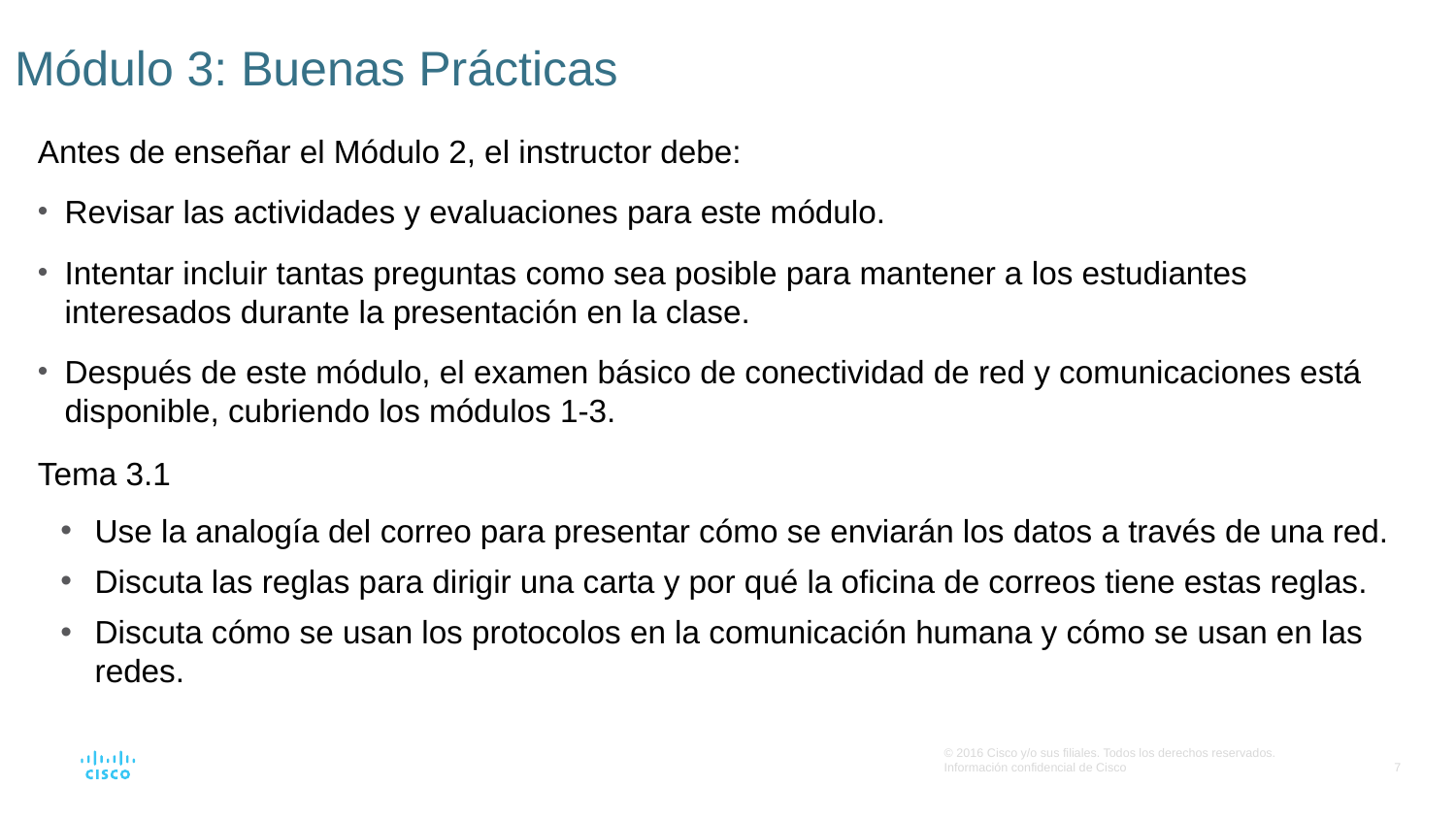

# Módulo 3: Buenas Prácticas
Antes de enseñar el Módulo 2, el instructor debe:
Revisar las actividades y evaluaciones para este módulo.
Intentar incluir tantas preguntas como sea posible para mantener a los estudiantes interesados durante la presentación en la clase.
Después de este módulo, el examen básico de conectividad de red y comunicaciones está disponible, cubriendo los módulos 1-3.
Tema 3.1
Use la analogía del correo para presentar cómo se enviarán los datos a través de una red.
Discuta las reglas para dirigir una carta y por qué la oficina de correos tiene estas reglas.
Discuta cómo se usan los protocolos en la comunicación humana y cómo se usan en las redes.